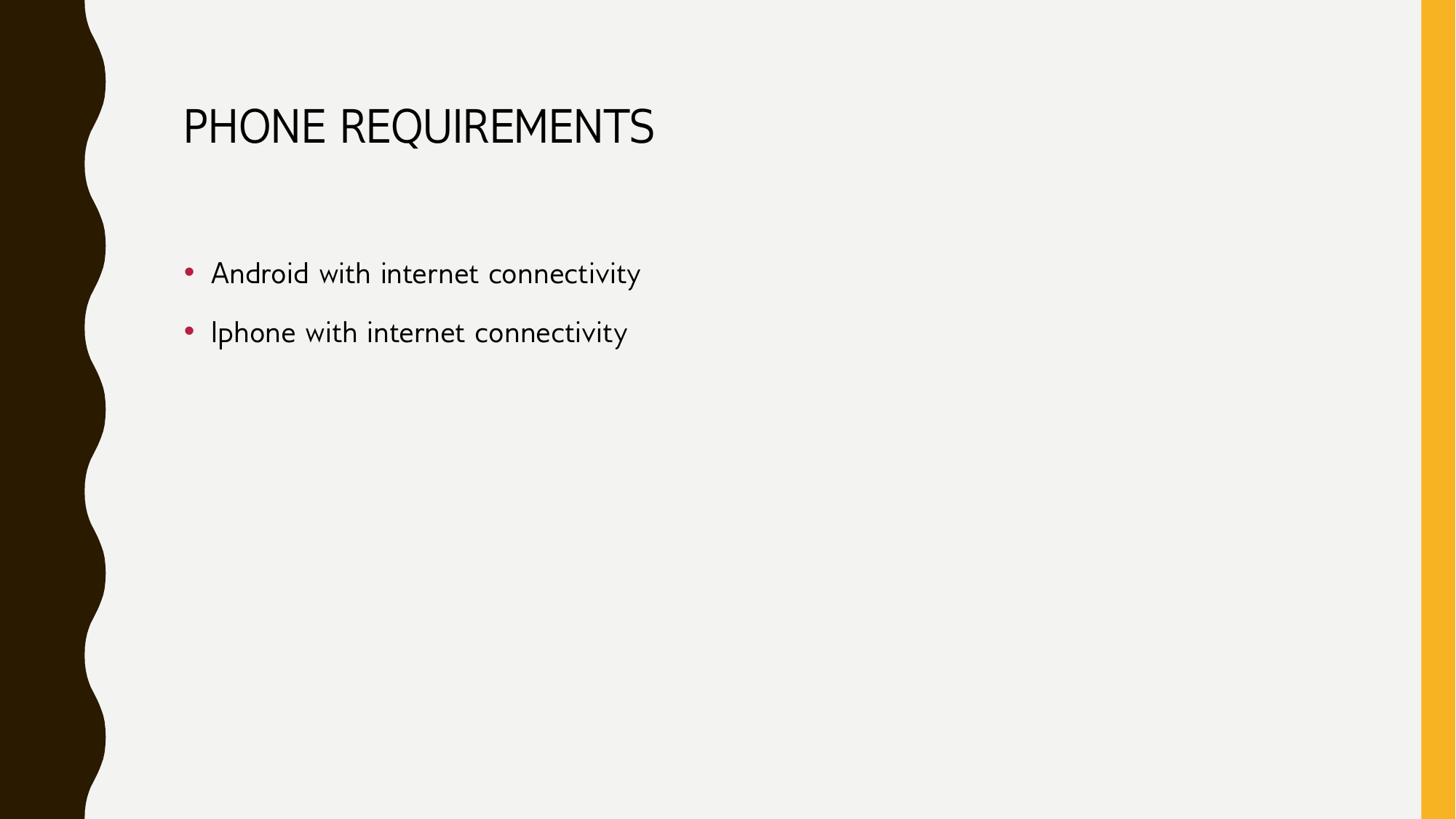

Phone Requirements
Android with internet connectivity
Iphone with internet connectivity